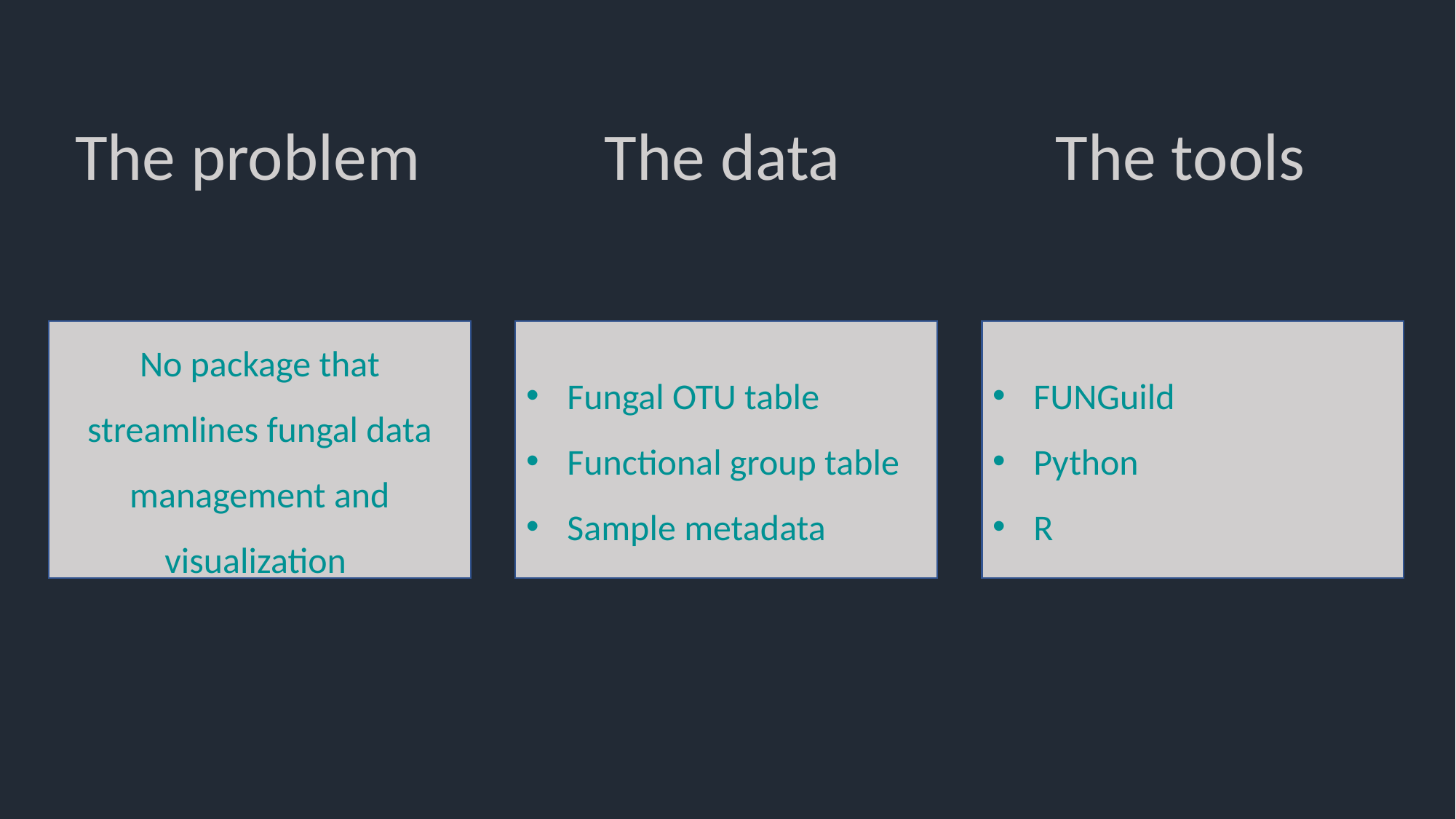

# The problem
The data
The tools
No package that streamlines fungal data management and visualization
Fungal OTU table
Functional group table
Sample metadata
FUNGuild
Python
R